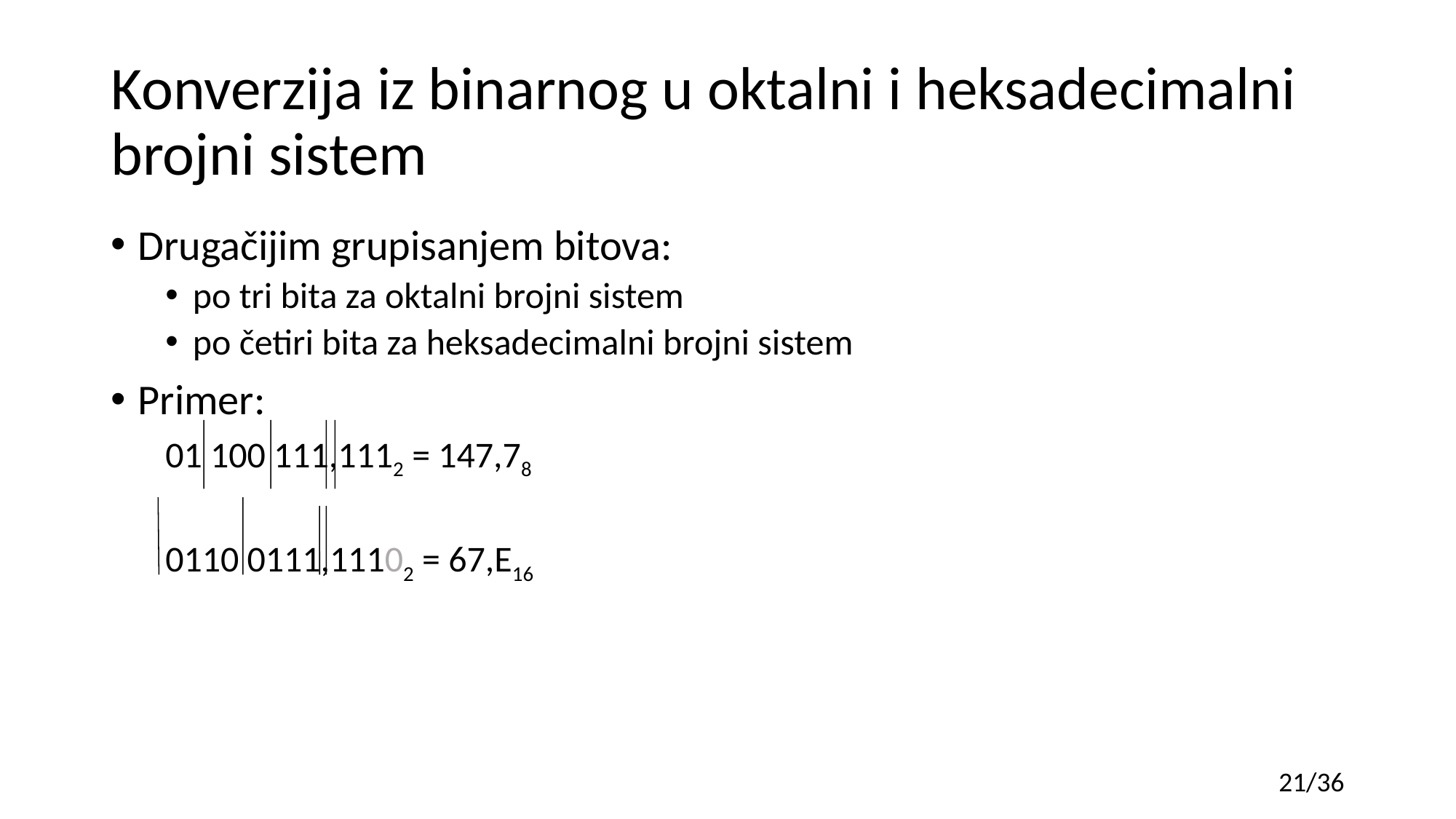

# Konverzija iz binarnog u oktalni i heksadecimalni brojni sistem
Drugačijim grupisanjem bitova:
po tri bita za oktalni brojni sistem
po četiri bita za heksadecimalni brojni sistem
Primer:
01 100 111,1112 = 147,78

0110 0111,11102 = 67,E16